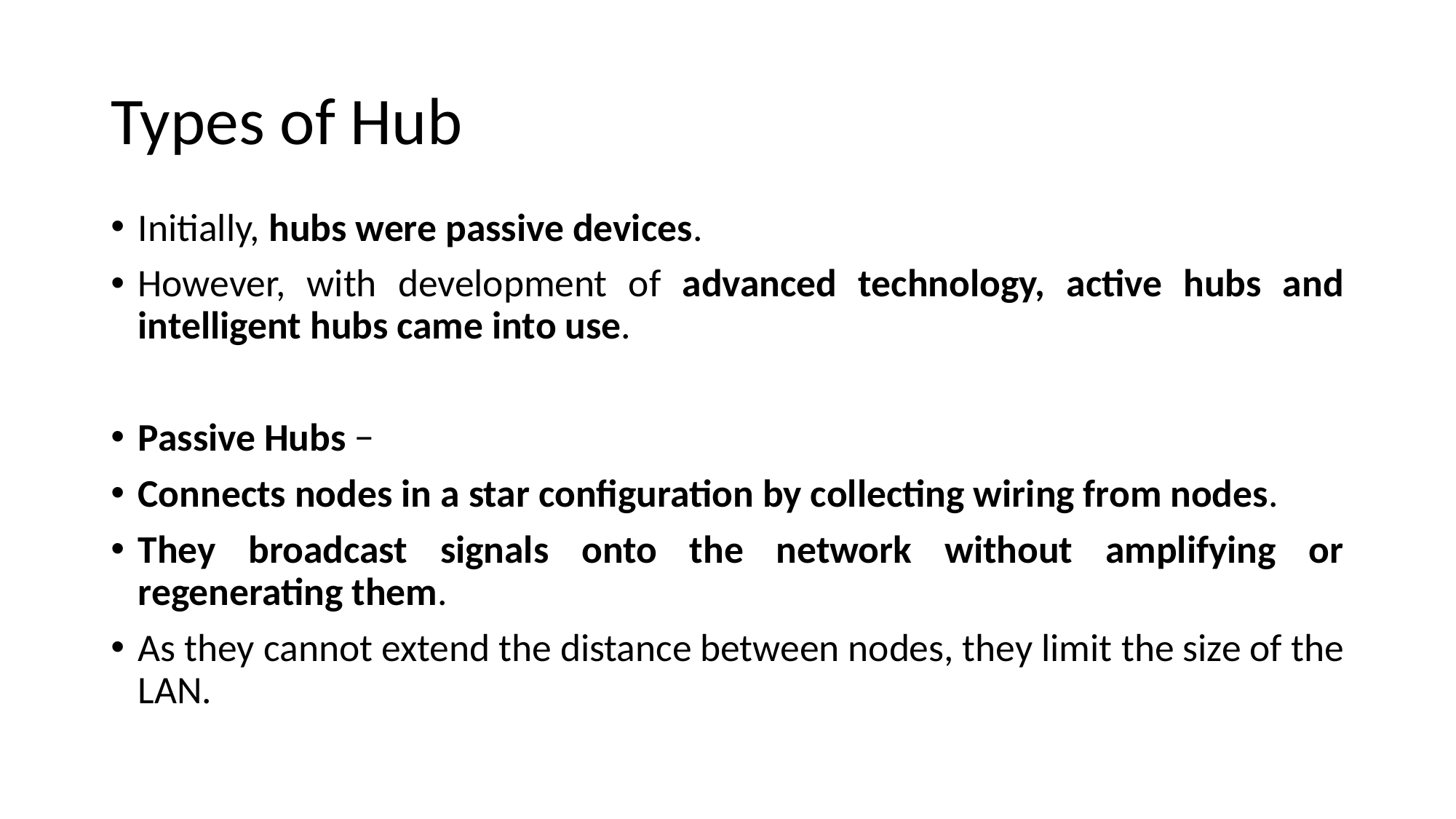

# Types of Hub
Initially, hubs were passive devices.
However, with development of advanced technology, active hubs and intelligent hubs came into use.

Passive Hubs −
Connects nodes in a star configuration by collecting wiring from nodes.
They broadcast signals onto the network without amplifying or regenerating them.
As they cannot extend the distance between nodes, they limit the size of the LAN.